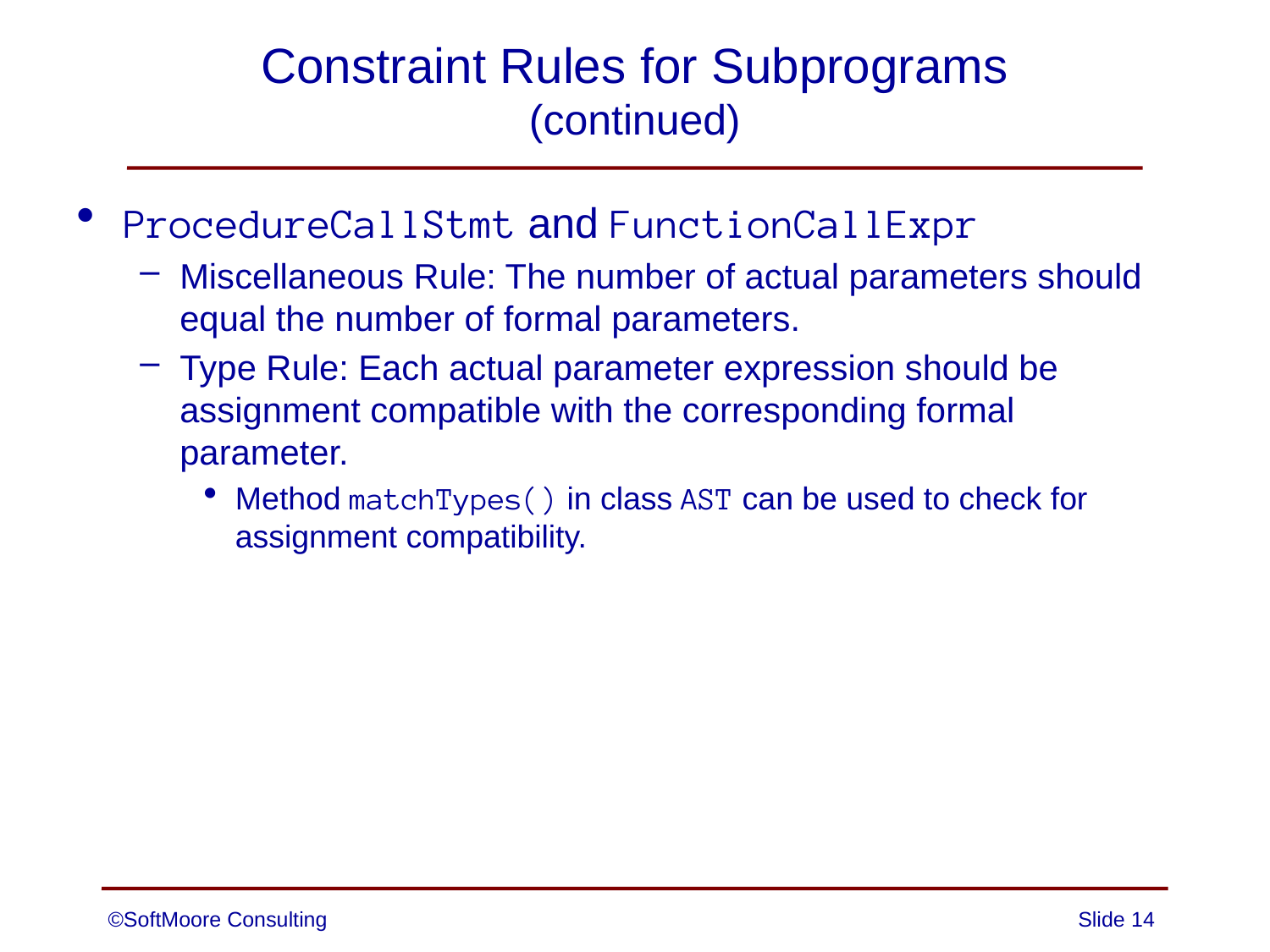

# Constraint Rules for Subprograms (continued)
ProcedureCallStmt and FunctionCallExpr
Miscellaneous Rule: The number of actual parameters should equal the number of formal parameters.
Type Rule: Each actual parameter expression should be assignment compatible with the corresponding formal parameter.
Method matchTypes() in class AST can be used to check for assignment compatibility.
©SoftMoore Consulting
Slide 14